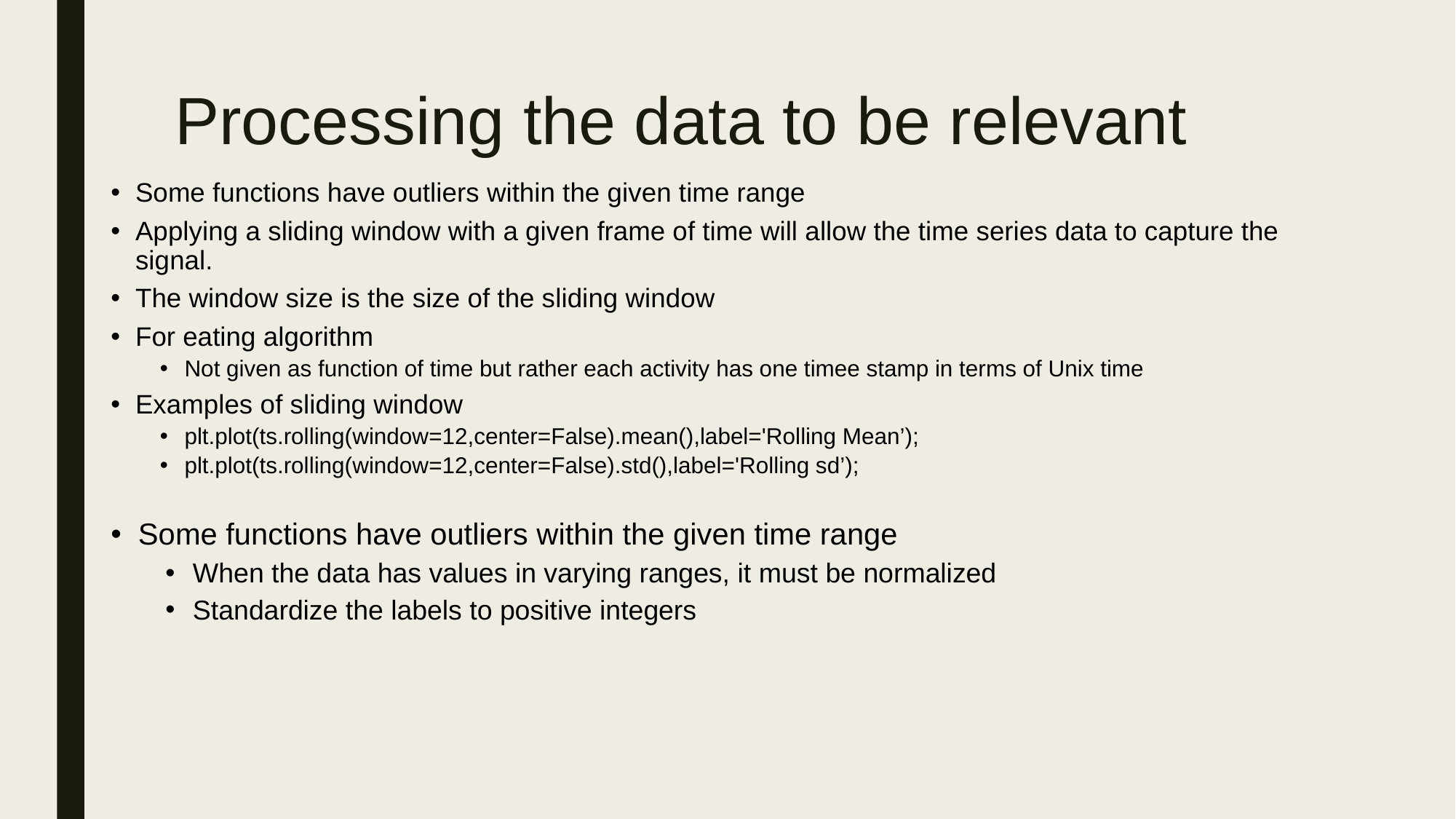

# Processing the data to be relevant
Some functions have outliers within the given time range
Applying a sliding window with a given frame of time will allow the time series data to capture the signal.
The window size is the size of the sliding window
For eating algorithm
Not given as function of time but rather each activity has one timee stamp in terms of Unix time
Examples of sliding window
plt.plot(ts.rolling(window=12,center=False).mean(),label='Rolling Mean’);
plt.plot(ts.rolling(window=12,center=False).std(),label='Rolling sd’);
Some functions have outliers within the given time range
When the data has values in varying ranges, it must be normalized
Standardize the labels to positive integers